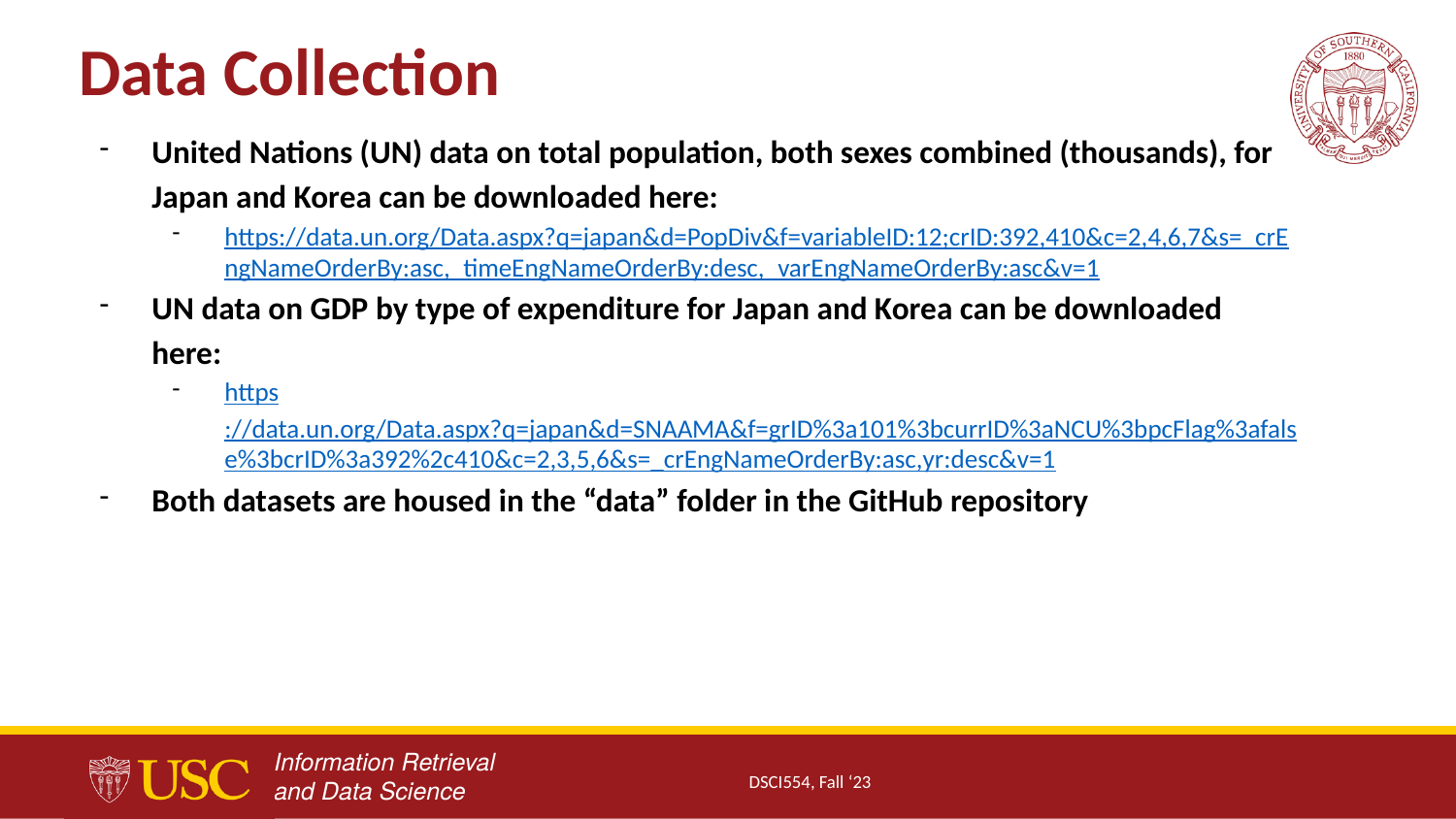

Data Collection
United Nations (UN) data on total population, both sexes combined (thousands), for Japan and Korea can be downloaded here:
https://data.un.org/Data.aspx?q=japan&d=PopDiv&f=variableID:12;crID:392,410&c=2,4,6,7&s=_crEngNameOrderBy:asc,_timeEngNameOrderBy:desc,_varEngNameOrderBy:asc&v=1
UN data on GDP by type of expenditure for Japan and Korea can be downloaded here:
https://data.un.org/Data.aspx?q=japan&d=SNAAMA&f=grID%3a101%3bcurrID%3aNCU%3bpcFlag%3afalse%3bcrID%3a392%2c410&c=2,3,5,6&s=_crEngNameOrderBy:asc,yr:desc&v=1
Both datasets are housed in the “data” folder in the GitHub repository
DSCI554, Fall ‘23